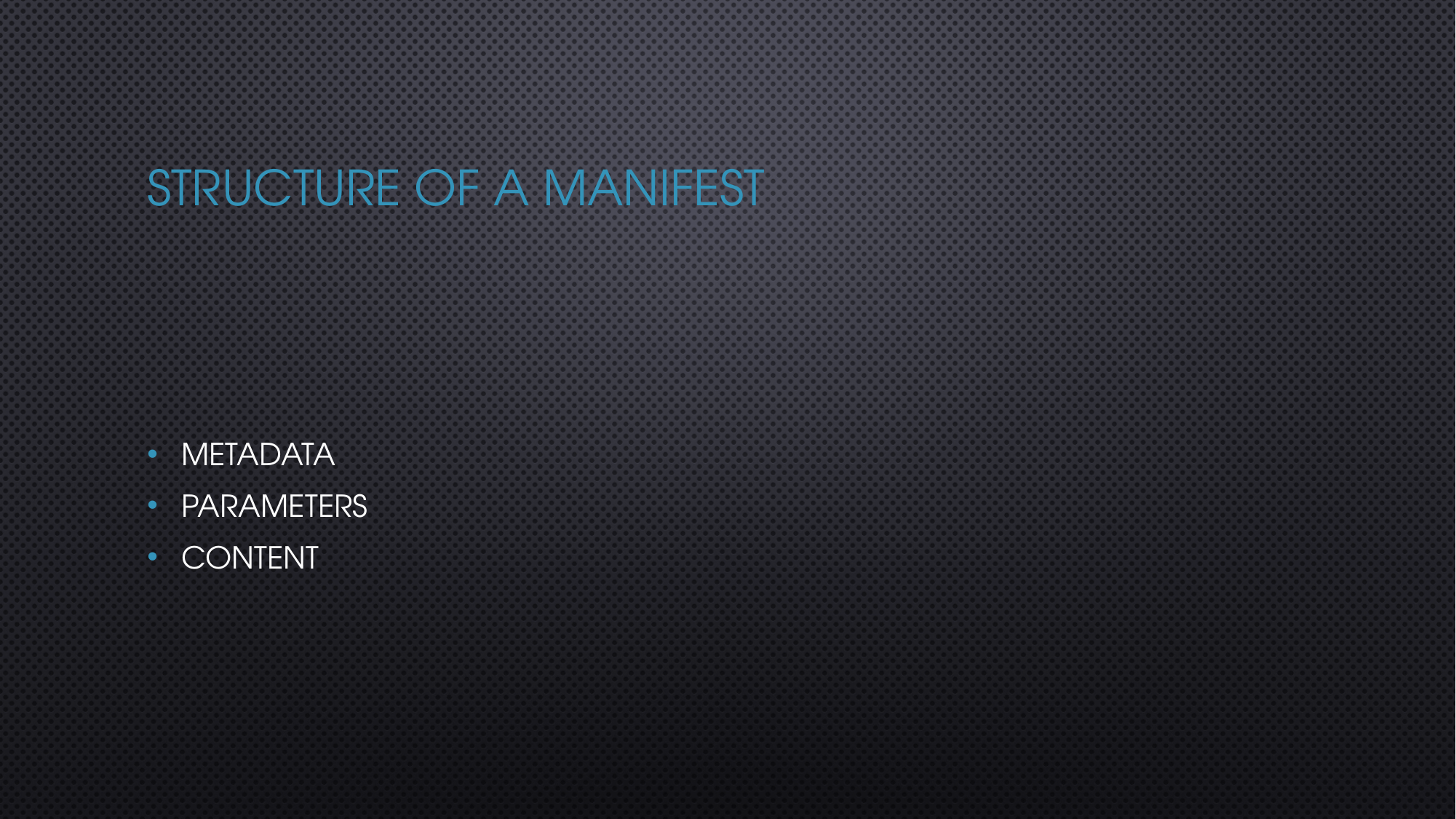

# Structure of a Manifest
Metadata
Parameters
Content